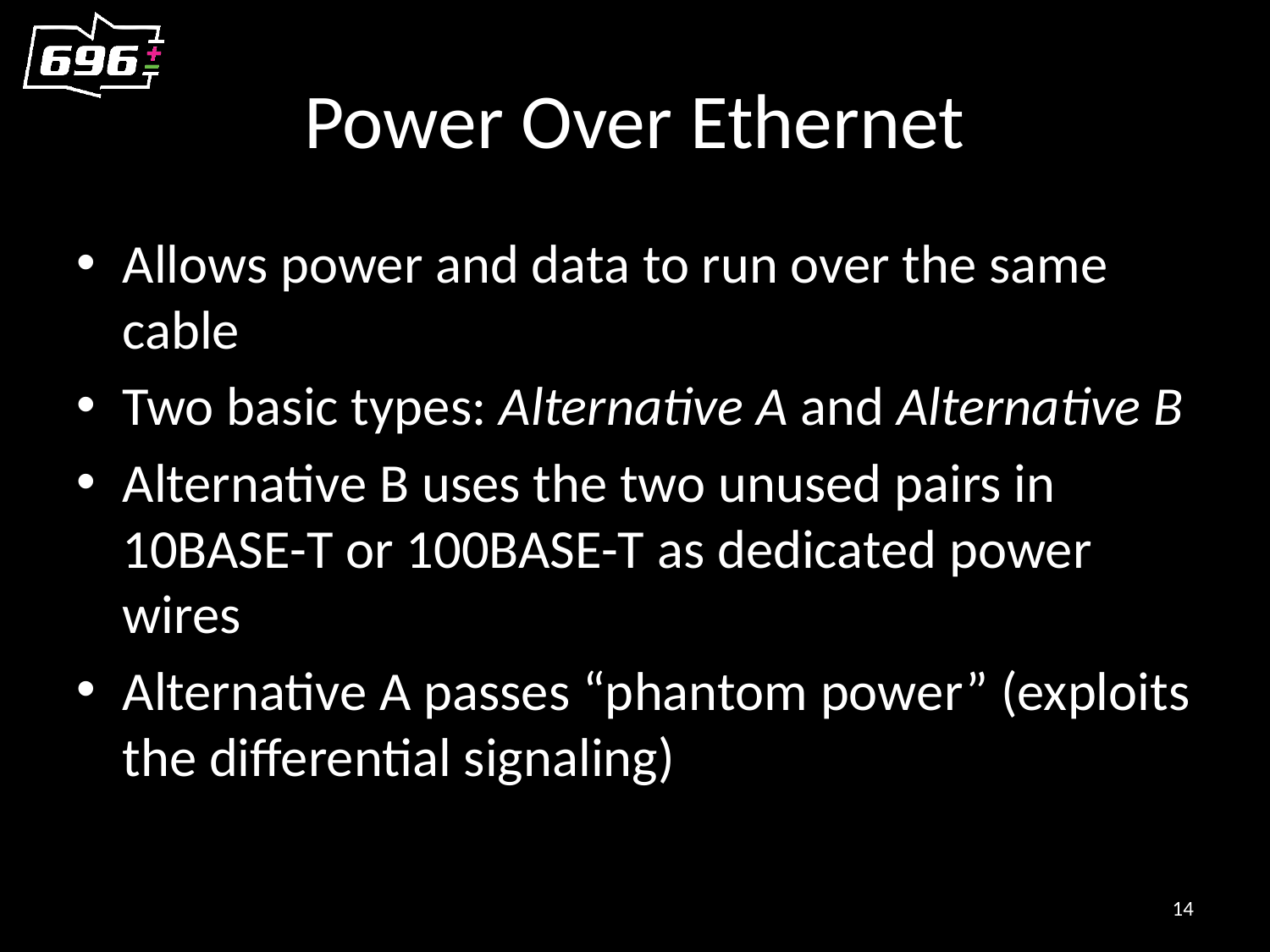

# Power Over Ethernet
Allows power and data to run over the same cable
Two basic types: Alternative A and Alternative B
Alternative B uses the two unused pairs in 10BASE-T or 100BASE-T as dedicated power wires
Alternative A passes “phantom power” (exploits the differential signaling)
14